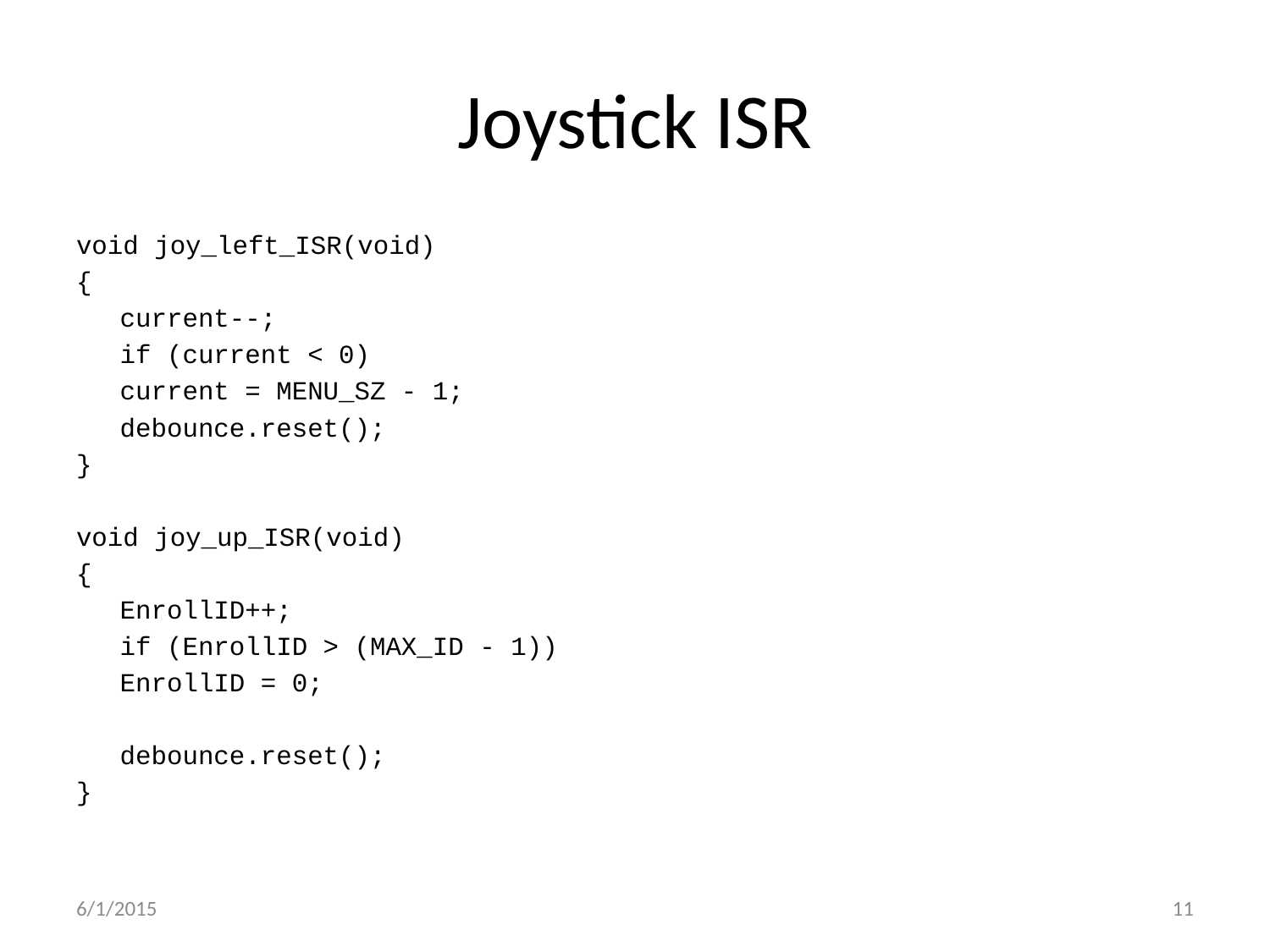

# Joystick ISR
void joy_left_ISR(void)
{
	current--;
	if (current < 0)
		current = MENU_SZ - 1;
	debounce.reset();
}

void joy_up_ISR(void)
{
	EnrollID++;
	if (EnrollID > (MAX_ID - 1))
		EnrollID = 0;

	debounce.reset();
}

6/1/2015
11